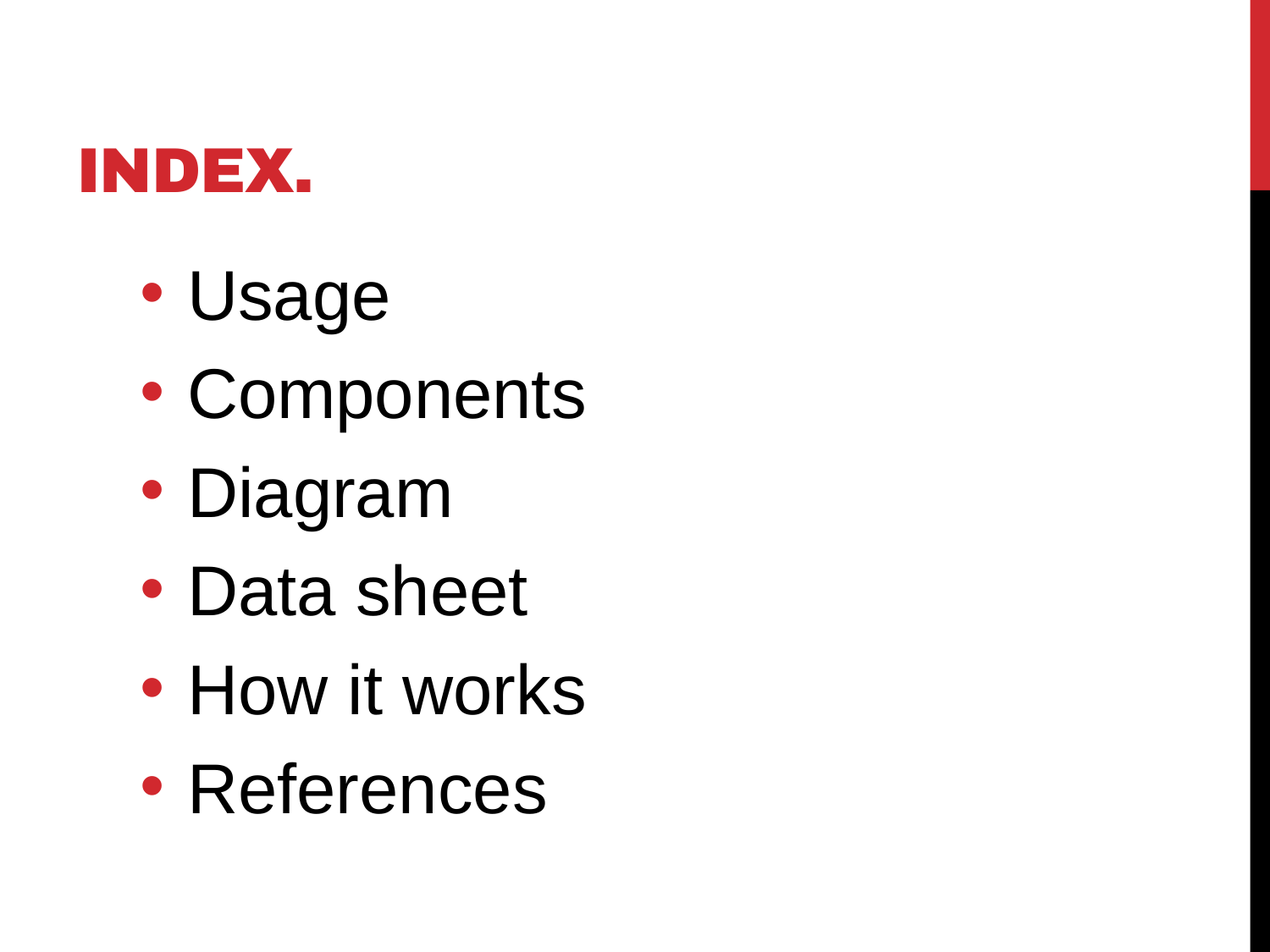

# Index.
Usage
Components
Diagram
Data sheet
How it works
References